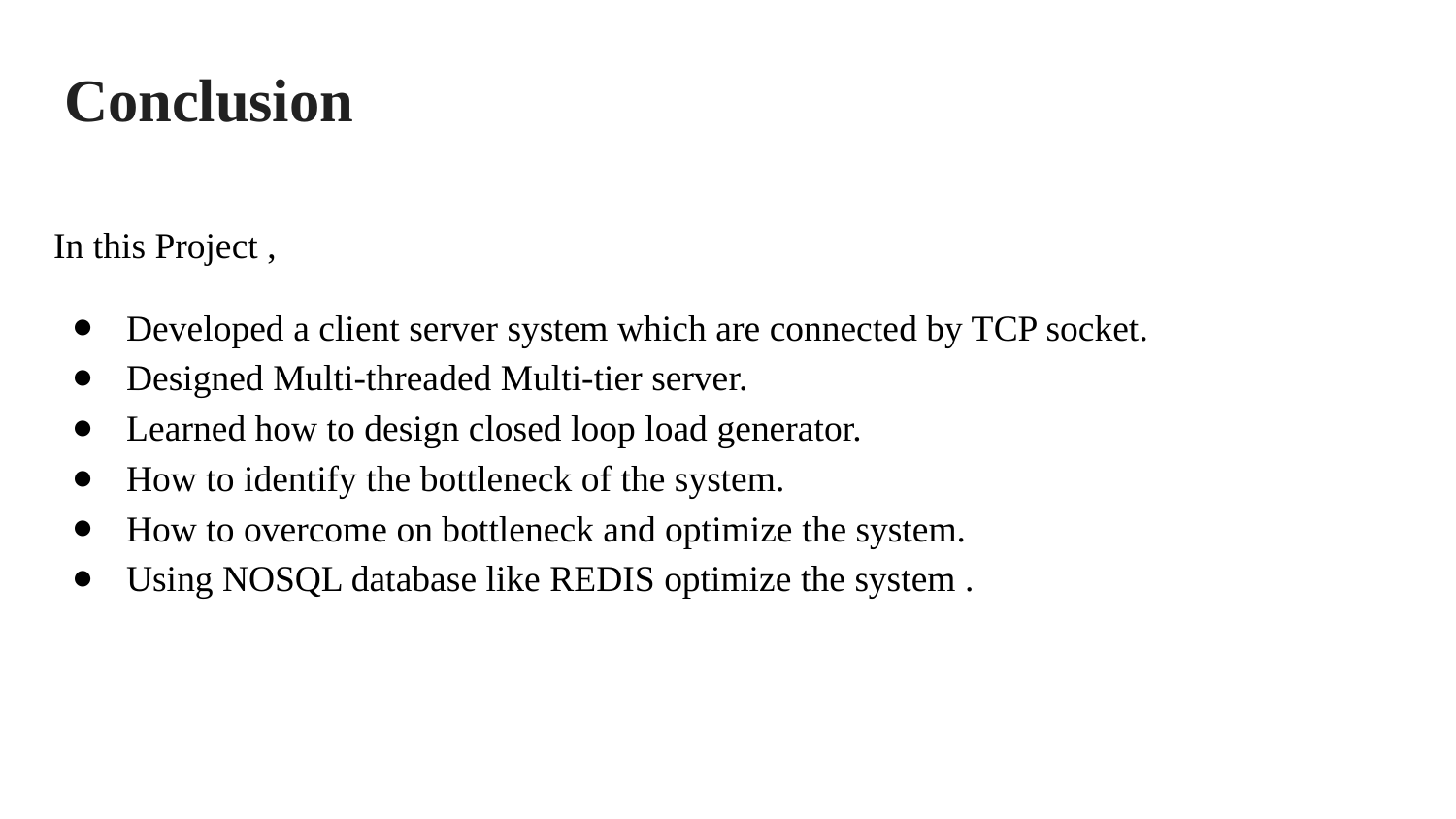

# Conclusion
In this Project ,
Developed a client server system which are connected by TCP socket.
Designed Multi-threaded Multi-tier server.
Learned how to design closed loop load generator.
How to identify the bottleneck of the system.
How to overcome on bottleneck and optimize the system.
Using NOSQL database like REDIS optimize the system .